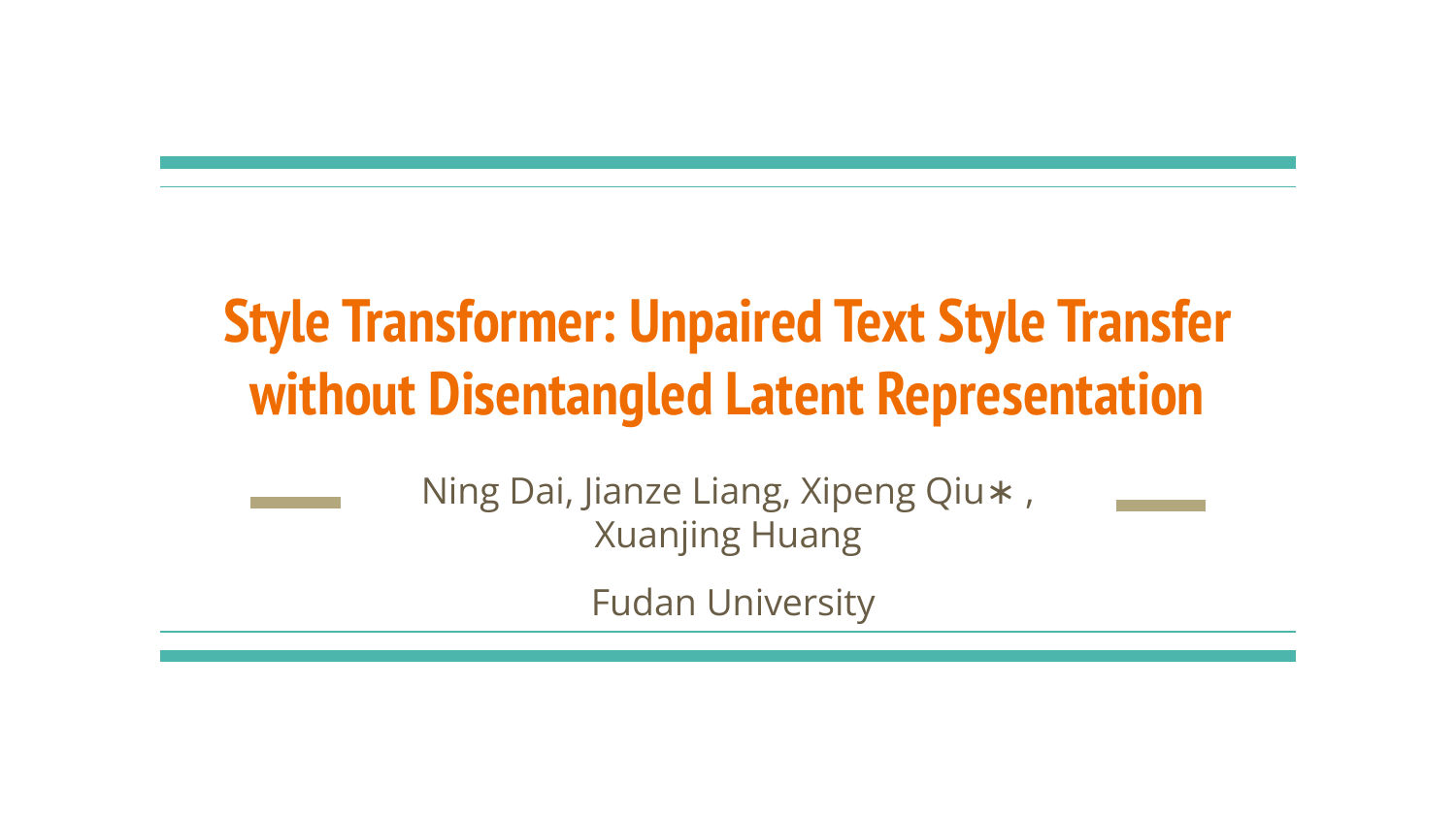

# Style Transformer: Unpaired Text Style Transfer without Disentangled Latent Representation
Ning Dai, Jianze Liang, Xipeng Qiu∗ , Xuanjing Huang
Fudan University